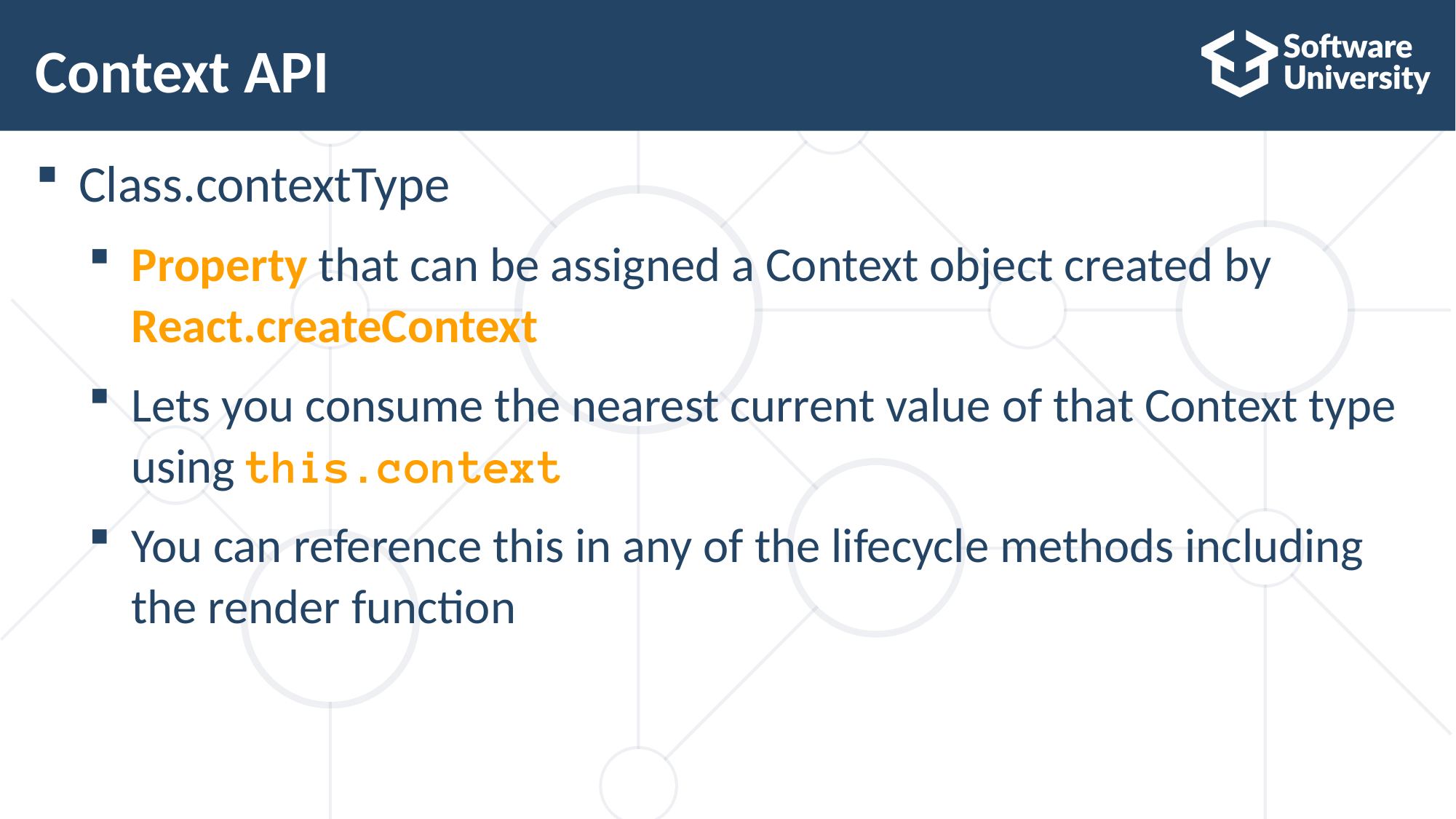

# Context API
Class.contextType
Property that can be assigned a Context object created by React.createContext
Lets you consume the nearest current value of that Context type using this.context
You can reference this in any of the lifecycle methods including the render function